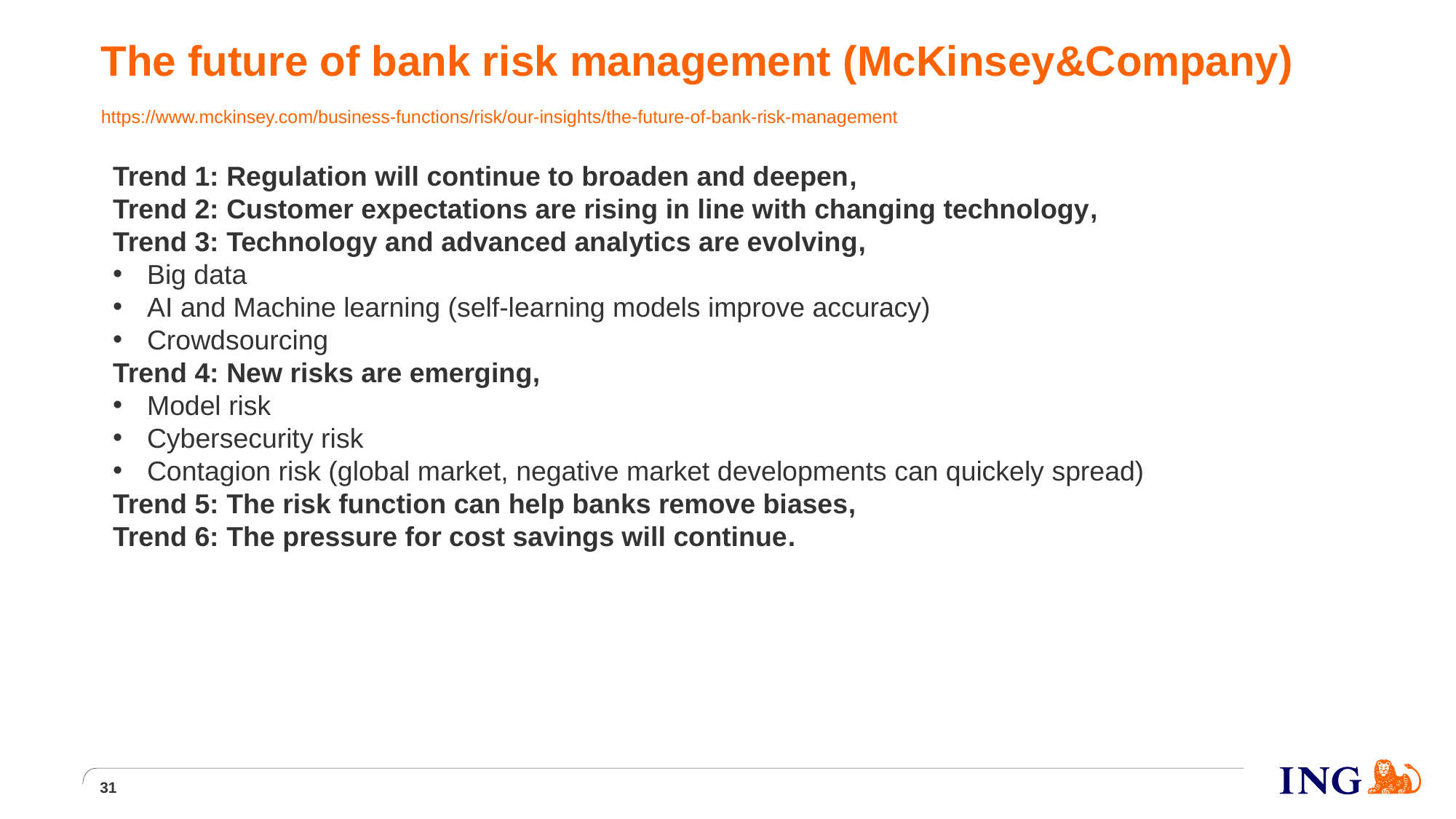

# The future of bank risk management (McKinsey&Company) https://www.mckinsey.com/business-functions/risk/our-insights/the-future-of-bank-risk-management
Trend 1: Regulation will continue to broaden and deepen,
Trend 2: Customer expectations are rising in line with changing technology,
Trend 3: Technology and advanced analytics are evolving,
Big data
AI and Machine learning (self-learning models improve accuracy)
Crowdsourcing
Trend 4: New risks are emerging,
Model risk
Cybersecurity risk
Contagion risk (global market, negative market developments can quickely spread)
Trend 5: The risk function can help banks remove biases,
Trend 6: The pressure for cost savings will continue.
31